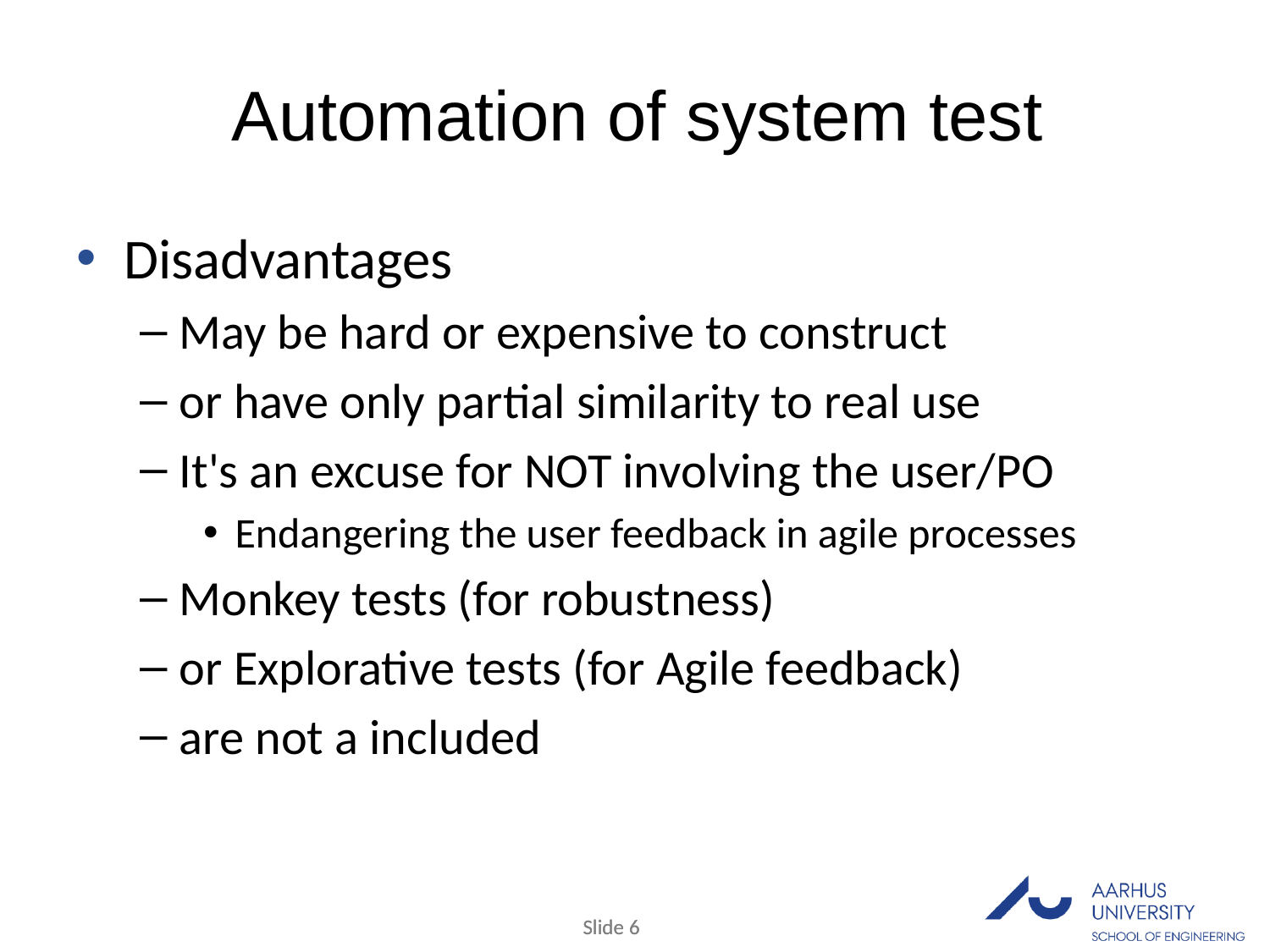

# Automation of system test
Disadvantages
May be hard or expensive to construct
or have only partial similarity to real use
It's an excuse for NOT involving the user/PO
Endangering the user feedback in agile processes
Monkey tests (for robustness)
or Explorative tests (for Agile feedback)
are not a included